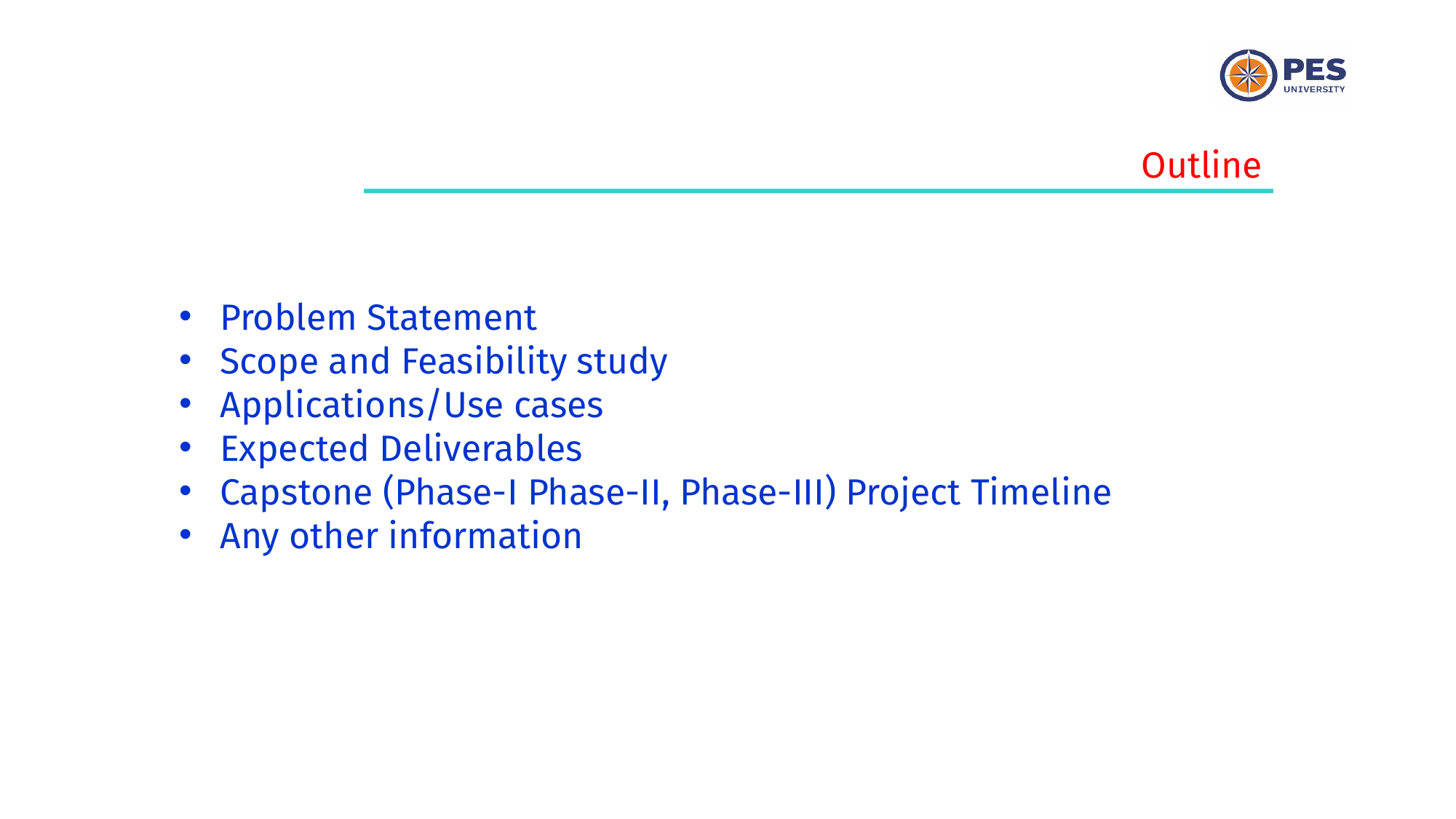

Outline

Problem Statement
Scope and Feasibility study
Applications/Use cases
Expected Deliverables
Capstone (Phase-I Phase-II, Phase-III) Project Timeline
Any other information